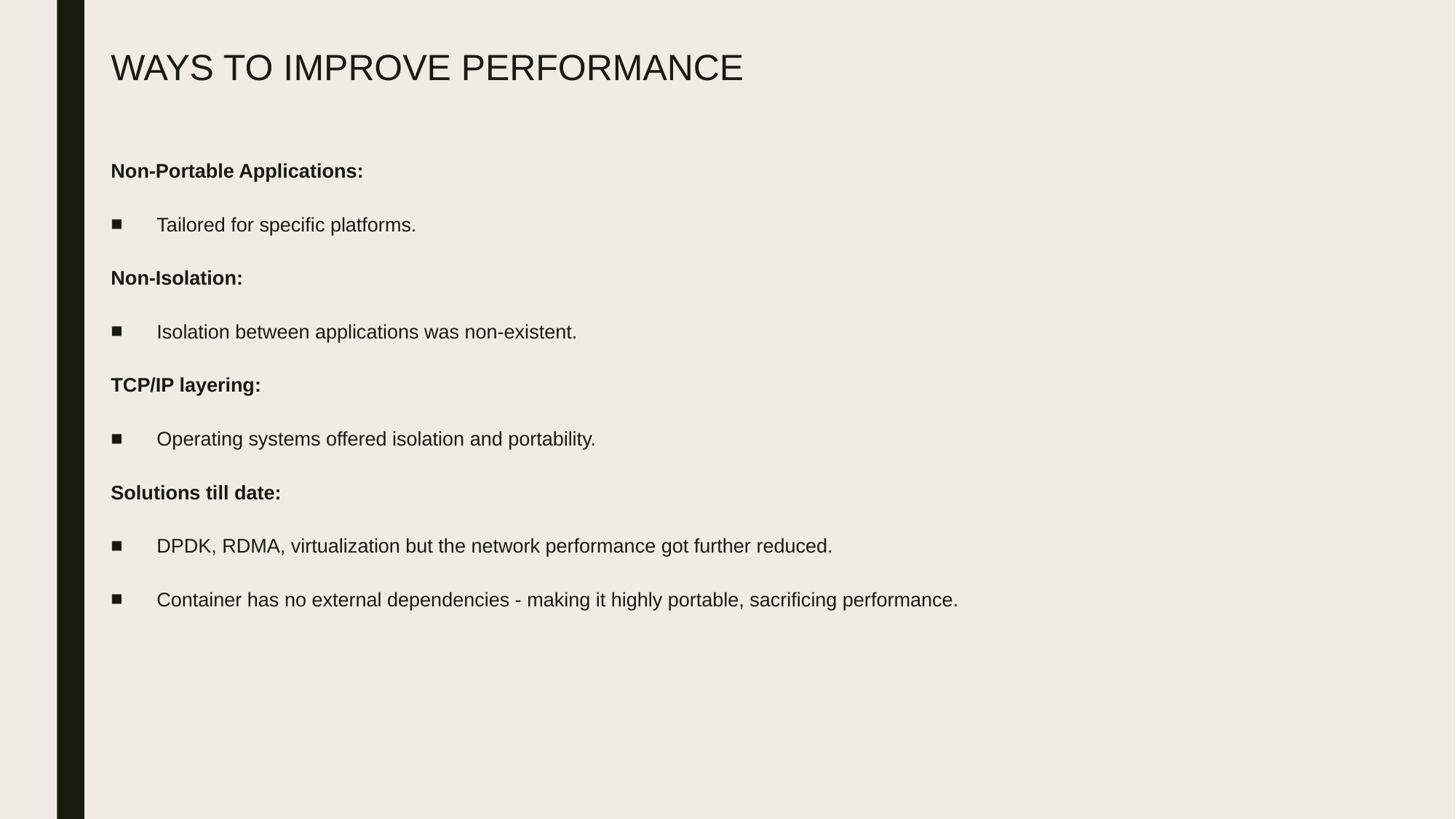

# WAYS TO IMPROVE PERFORMANCE
Non-Portable Applications:
Tailored for specific platforms.
Non-Isolation:
Isolation between applications was non-existent.
TCP/IP layering:
Operating systems offered isolation and portability.
Solutions till date:
DPDK, RDMA, virtualization but the network performance got further reduced.
Container has no external dependencies - making it highly portable, sacrificing performance.